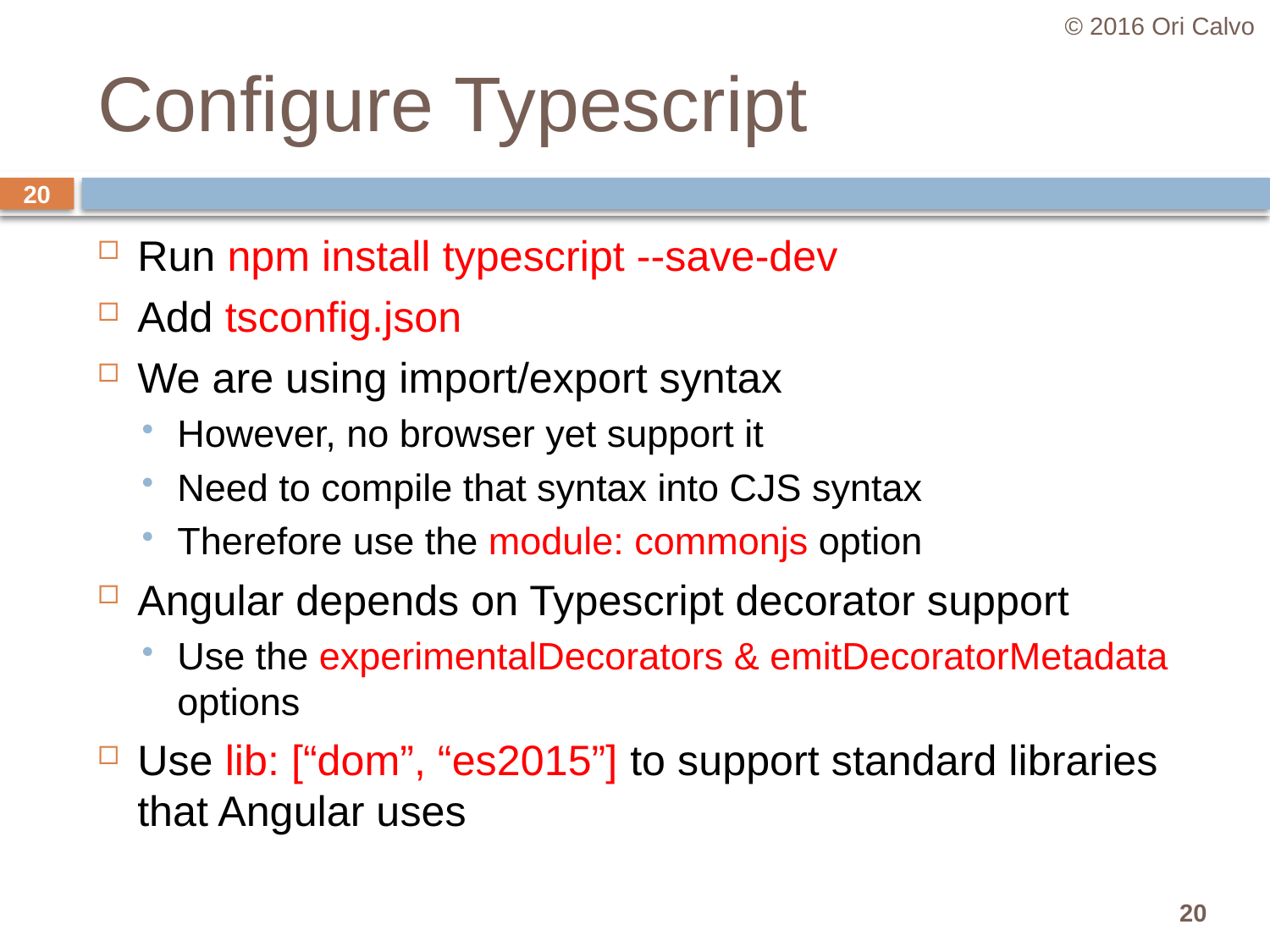

© 2016 Ori Calvo
# Configure Typescript
20
Run npm install typescript --save-dev
Add tsconfig.json
We are using import/export syntax
However, no browser yet support it
Need to compile that syntax into CJS syntax
Therefore use the module: commonjs option
Angular depends on Typescript decorator support
Use the experimentalDecorators & emitDecoratorMetadata options
Use lib: [“dom”, “es2015”] to support standard libraries that Angular uses